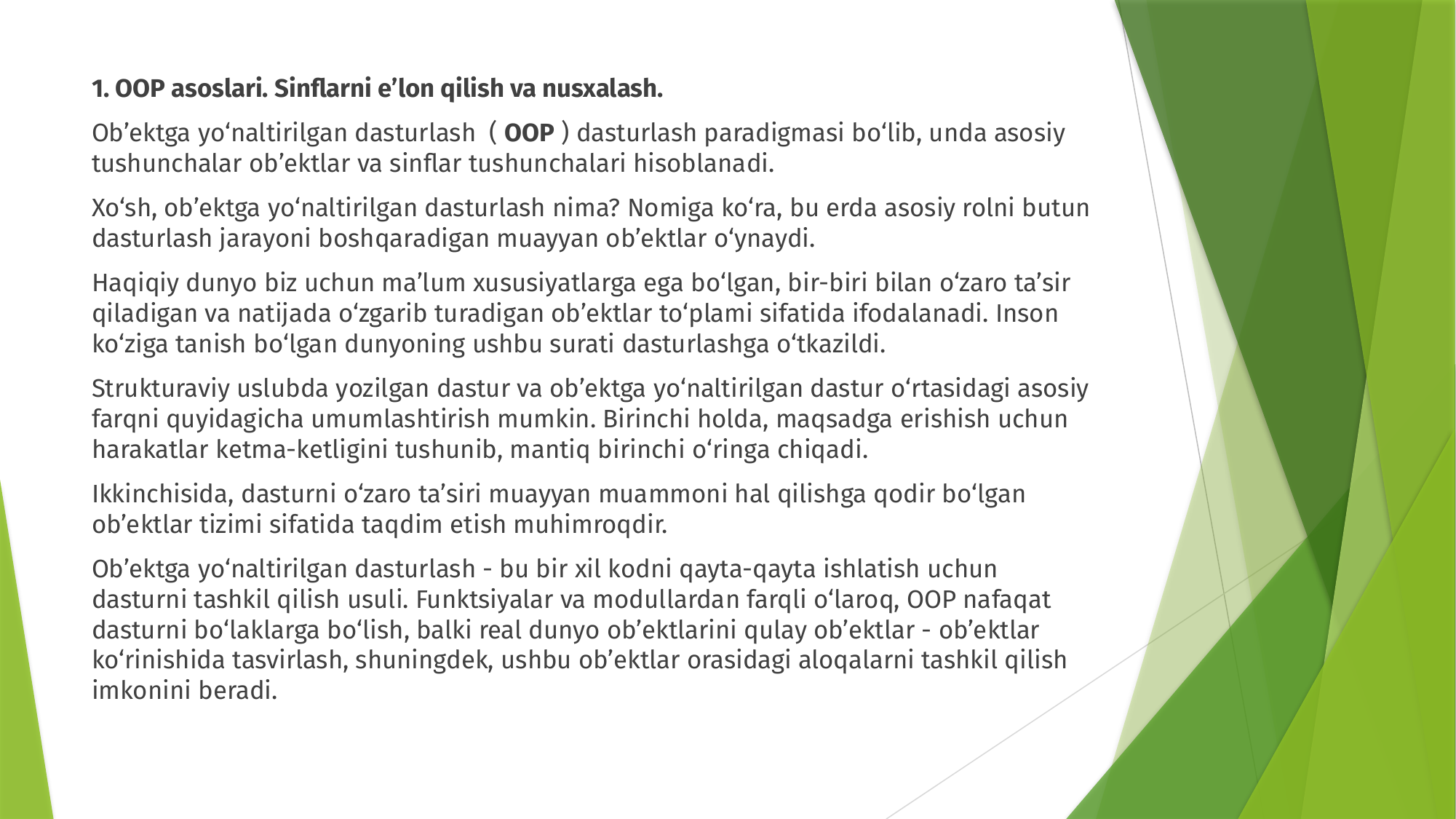

1. OOP asoslari. Sinflarni e’lon qilish va nusxalash.
Ob’ektga yo‘naltirilgan dasturlash  ( OOP ) dasturlash paradigmasi bo‘lib, unda asosiy tushunchalar ob’ektlar va sinflar tushunchalari hisoblanadi.
Xo‘sh, ob’ektga yo‘naltirilgan dasturlash nima? Nomiga ko‘ra, bu erda asosiy rolni butun dasturlash jarayoni boshqaradigan muayyan ob’ektlar o‘ynaydi.
Haqiqiy dunyo biz uchun ma’lum xususiyatlarga ega bo‘lgan, bir-biri bilan o‘zaro ta’sir qiladigan va natijada o‘zgarib turadigan ob’ektlar to‘plami sifatida ifodalanadi. Inson ko‘ziga tanish bo‘lgan dunyoning ushbu surati dasturlashga o‘tkazildi.
Strukturaviy uslubda yozilgan dastur va ob’ektga yo‘naltirilgan dastur o‘rtasidagi asosiy farqni quyidagicha umumlashtirish mumkin. Birinchi holda, maqsadga erishish uchun harakatlar ketma-ketligini tushunib, mantiq birinchi o‘ringa chiqadi.
Ikkinchisida, dasturni o‘zaro ta’siri muayyan muammoni hal qilishga qodir bo‘lgan ob’ektlar tizimi sifatida taqdim etish muhimroqdir.
Ob’ektga yo‘naltirilgan dasturlash - bu bir xil kodni qayta-qayta ishlatish uchun dasturni tashkil qilish usuli. Funktsiyalar va modullardan farqli o‘laroq, OOP nafaqat dasturni bo‘laklarga bo‘lish, balki real dunyo ob’ektlarini qulay ob’ektlar - ob’ektlar ko‘rinishida tasvirlash, shuningdek, ushbu ob’ektlar orasidagi aloqalarni tashkil qilish imkonini beradi.